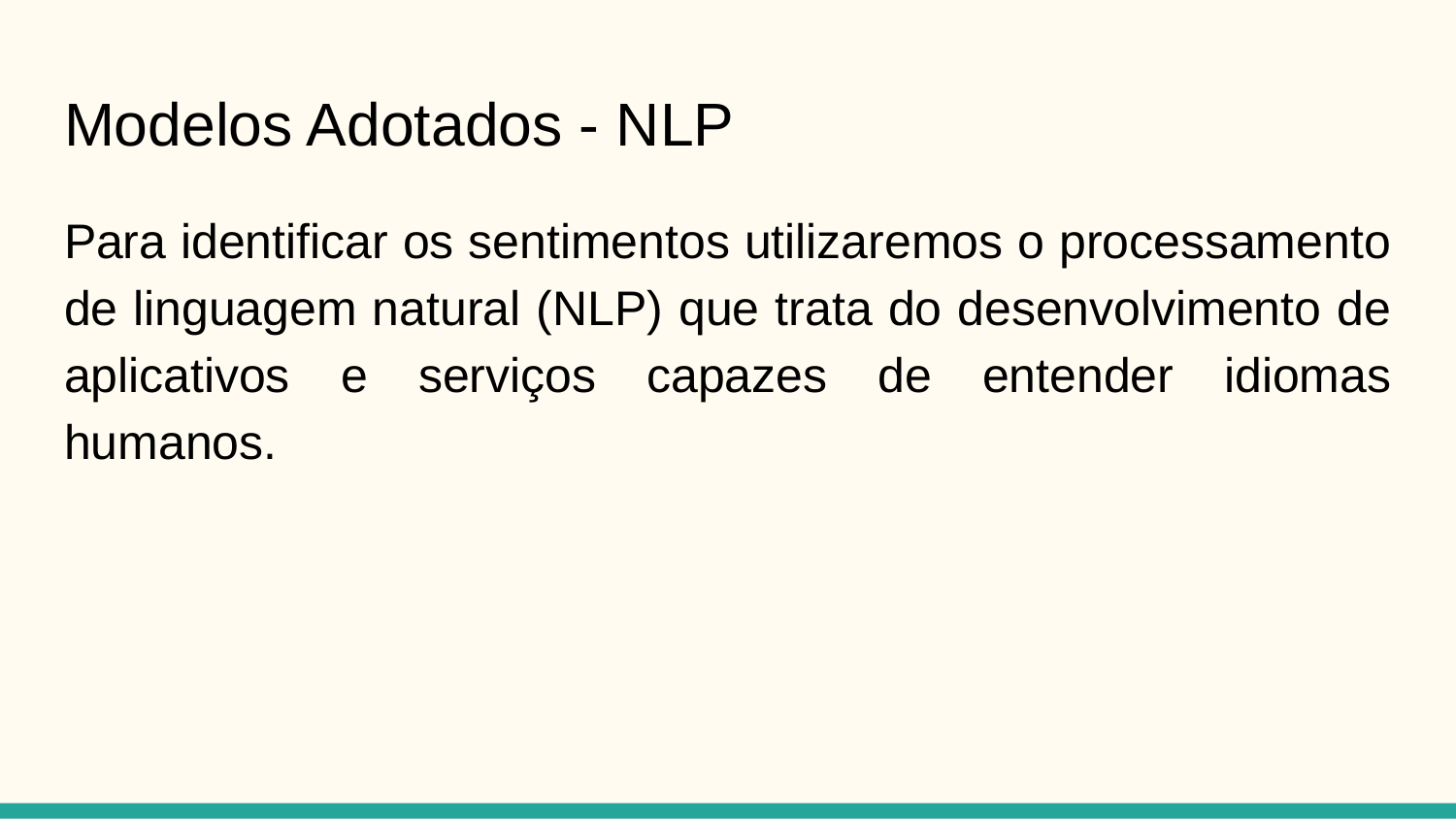

# Modelos Adotados - NLP
Para identificar os sentimentos utilizaremos o processamento de linguagem natural (NLP) que trata do desenvolvimento de aplicativos e serviços capazes de entender idiomas humanos.